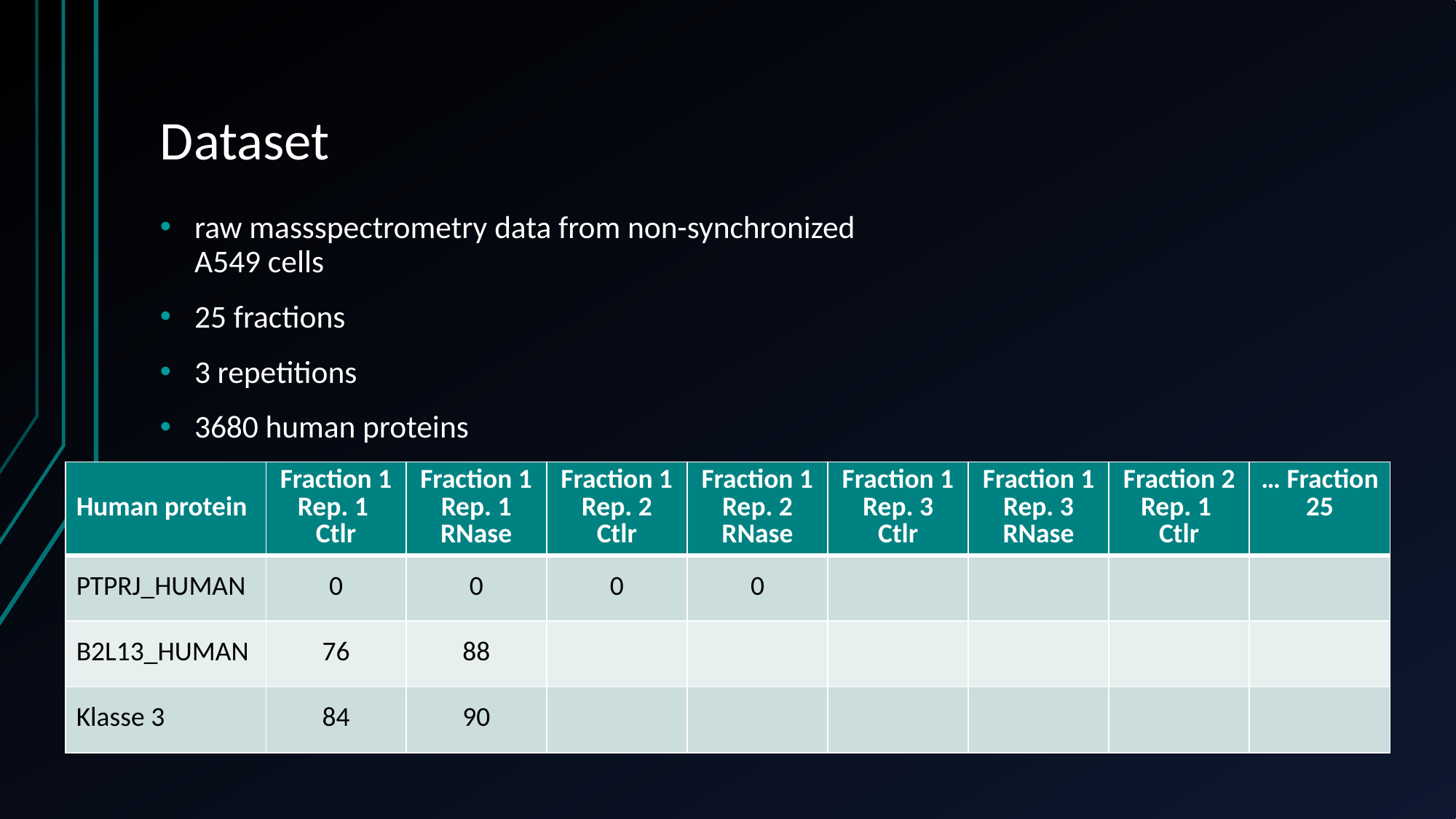

# Dataset
raw massspectrometry data from non-synchronized A549 cells
25 fractions
3 repetitions
3680 human proteins

| Human protein | Fraction 1 Rep. 1 Ctlr | Fraction 1 Rep. 1 RNase | Fraction 1 Rep. 2 Ctlr | Fraction 1 Rep. 2 RNase | Fraction 1 Rep. 3 Ctlr | Fraction 1 Rep. 3 RNase | Fraction 2 Rep. 1 Ctlr | … Fraction 25 |
| --- | --- | --- | --- | --- | --- | --- | --- | --- |
| PTPRJ\_HUMAN | 0 | 0 | 0 | 0 |  |  |  |  |
| B2L13\_HUMAN | 76 | 88 |  |  |  |  |  |  |
| Klasse 3 | 84 | 90 |  |  |  |  |  |  |